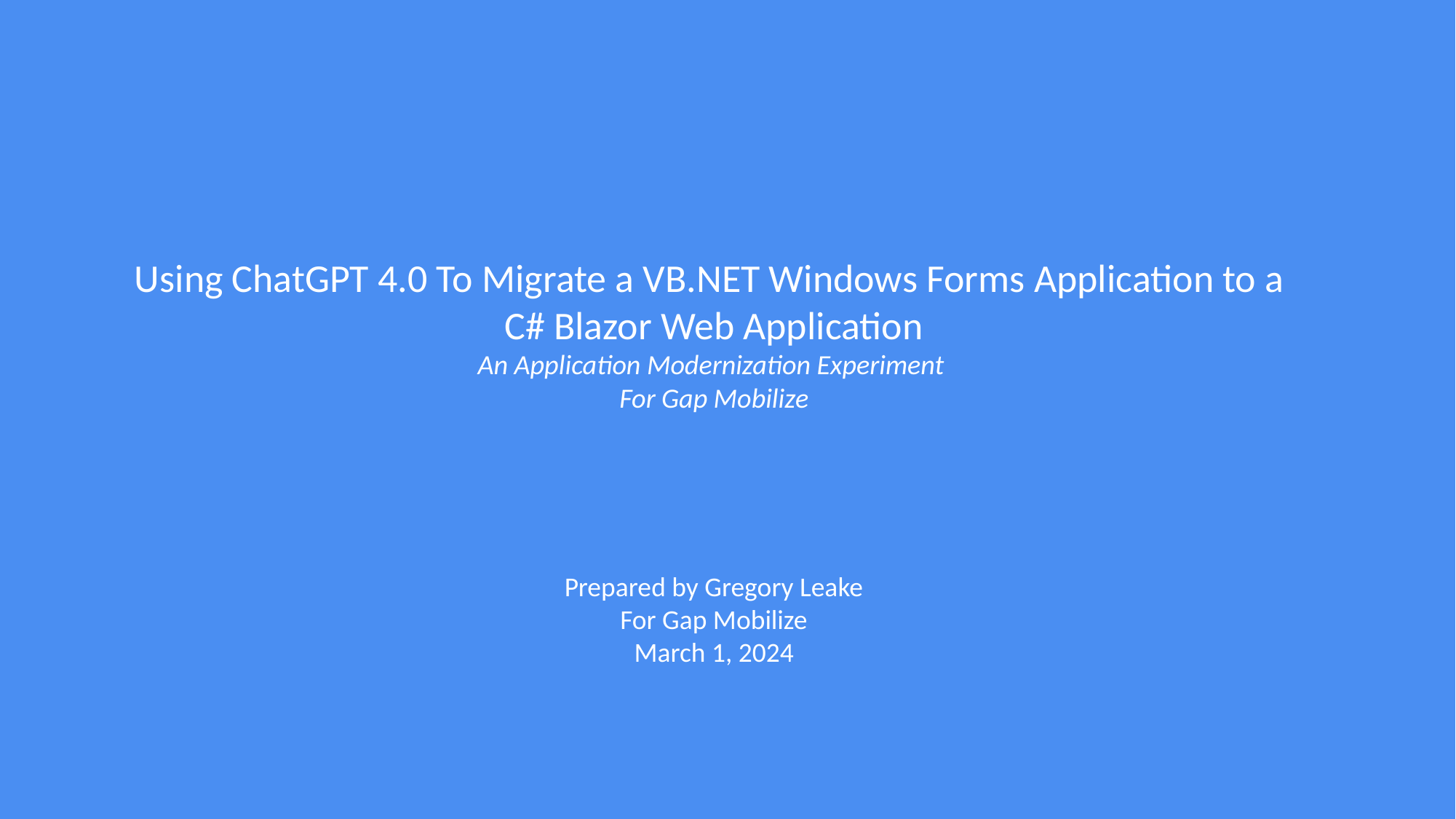

# Using ChatGPT 4.0 To Migrate a VB.NET Windows Forms Application to a C# Blazor Web Application An Application Modernization Experiment For Gap Mobilize
Prepared by Gregory Leake
For Gap Mobilize
March 1, 2024